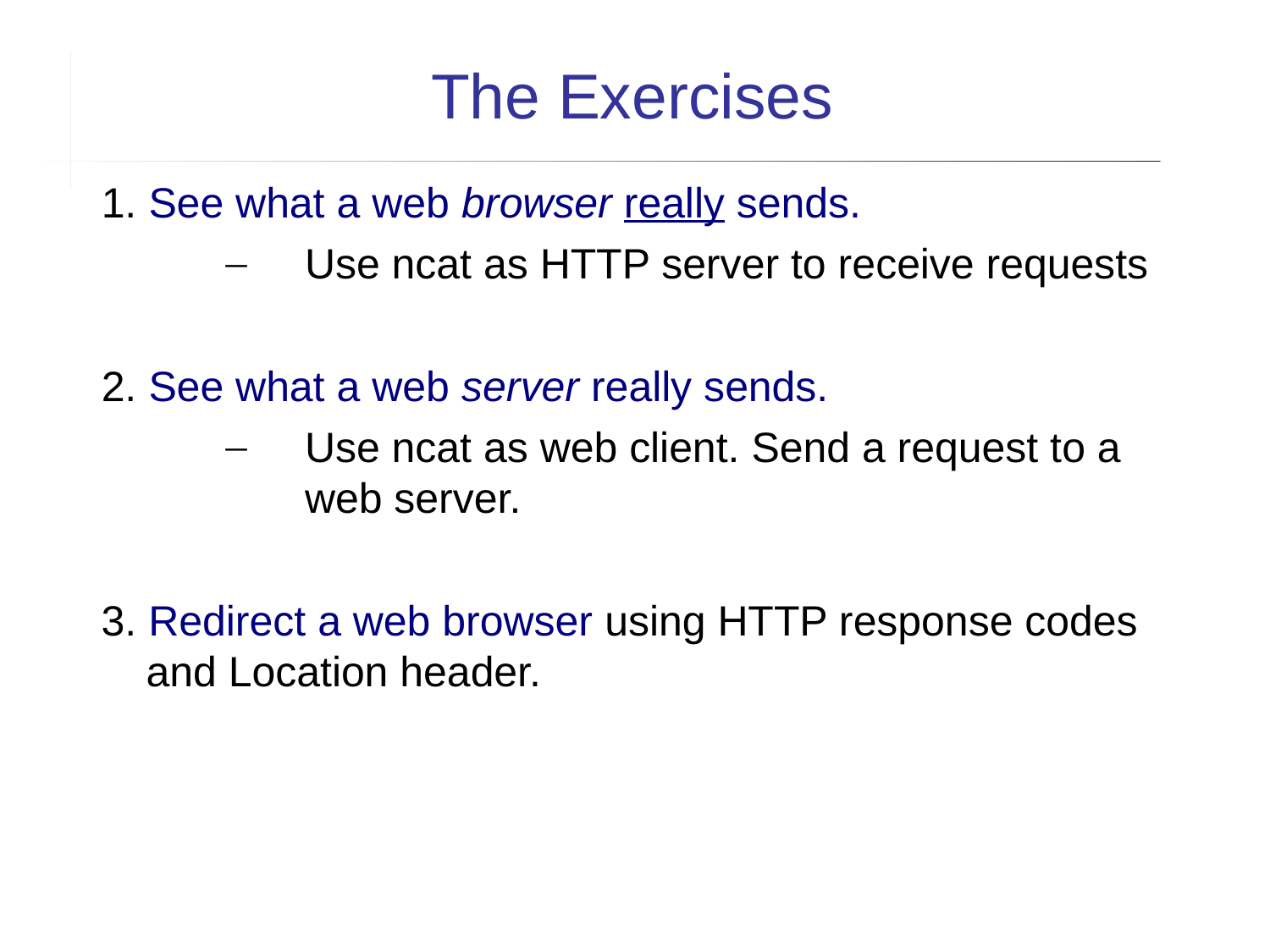

The Exercises
1. See what a web browser really sends.
Use ncat as HTTP server to receive requests

2. See what a web server really sends.
Use ncat as web client. Send a request to a web server.

3. Redirect a web browser using HTTP response codes and Location header.